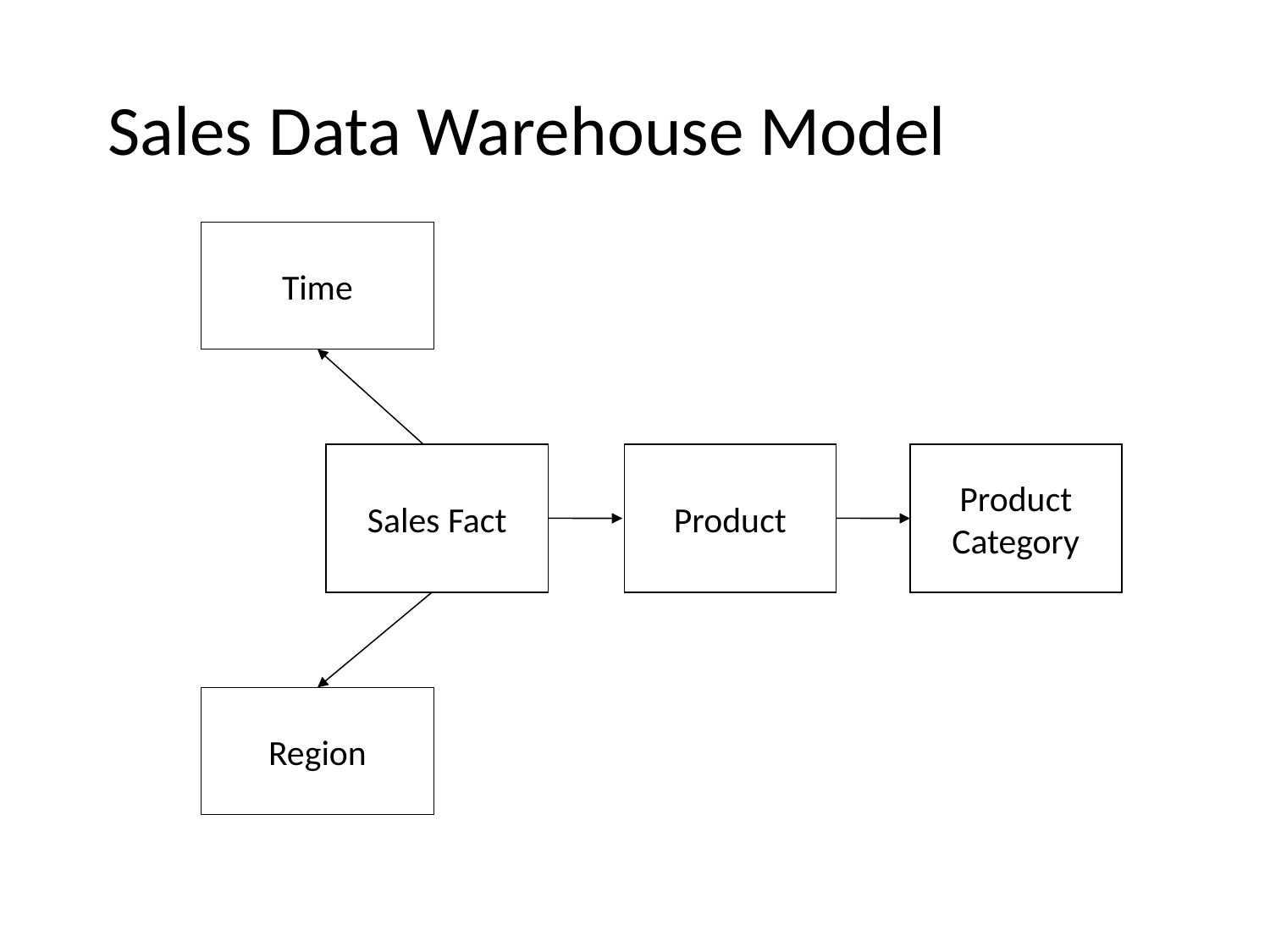

# Sales Data Warehouse Model
Time

Sales Fact
Product
Product
Category

Region